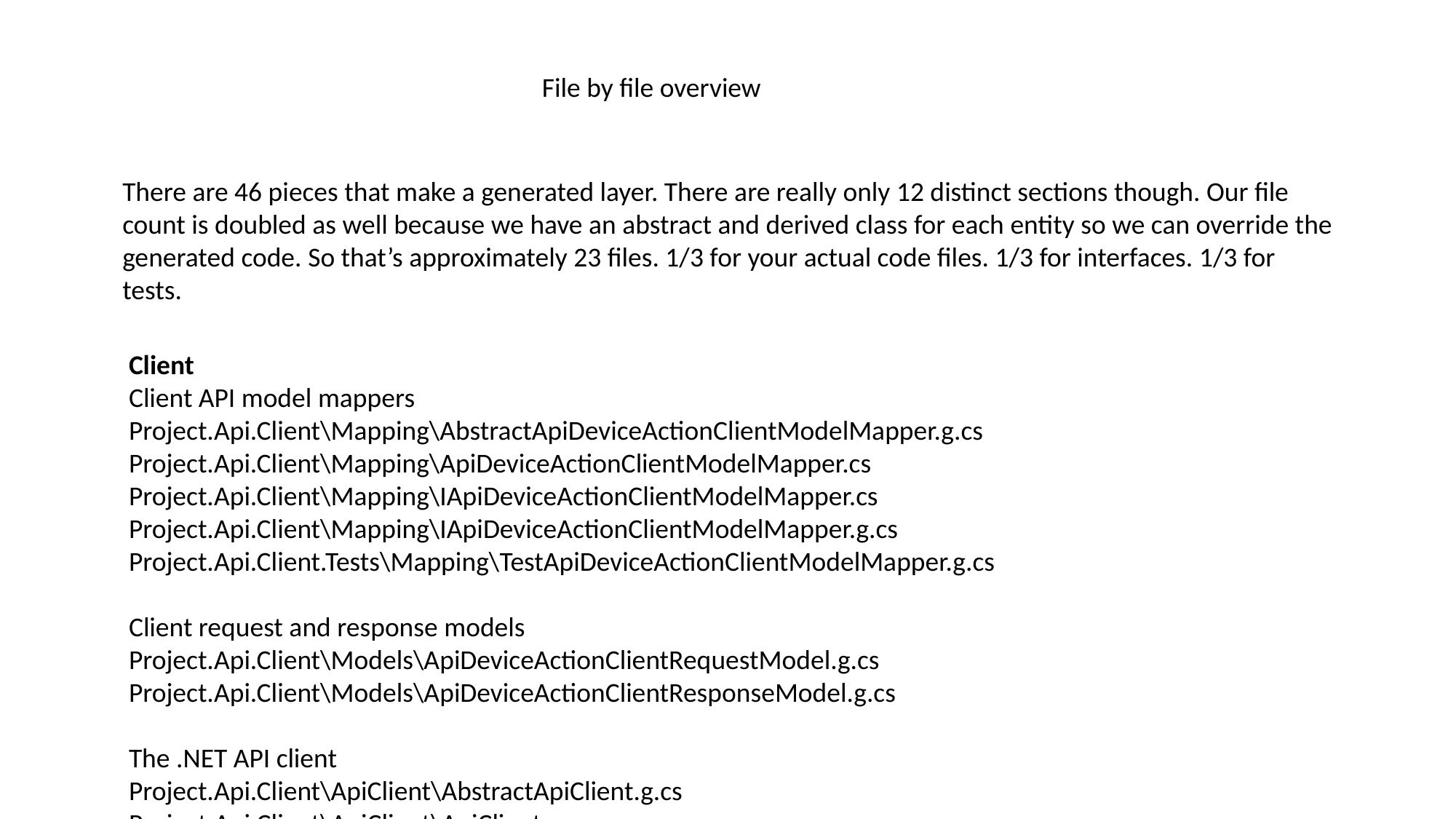

File by file overview
There are 46 pieces that make a generated layer. There are really only 12 distinct sections though. Our file count is doubled as well because we have an abstract and derived class for each entity so we can override the generated code. So that’s approximately 23 files. 1/3 for your actual code files. 1/3 for interfaces. 1/3 for tests.
Client
Client API model mappers
Project.Api.Client\Mapping\AbstractApiDeviceActionClientModelMapper.g.cs
Project.Api.Client\Mapping\ApiDeviceActionClientModelMapper.cs
Project.Api.Client\Mapping\IApiDeviceActionClientModelMapper.cs
Project.Api.Client\Mapping\IApiDeviceActionClientModelMapper.g.cs
Project.Api.Client.Tests\Mapping\TestApiDeviceActionClientModelMapper.g.cs

Client request and response models
Project.Api.Client\Models\ApiDeviceActionClientRequestModel.g.cs
Project.Api.Client\Models\ApiDeviceActionClientResponseModel.g.cs

The .NET API client
Project.Api.Client\ApiClient\AbstractApiClient.g.cs
Project.Api.Client\ApiClient\ApiClient.cs

TODO lib files

Contracts
TODO API responses

DataAccess

Entity Framework entities and repositories
Project.Api.DataAccess\Entities\DeviceAction.g.cs
Project.Api.DataAccess\Repositories\AbstractDeviceActionRepository.g.cs
Project.Api.DataAccess\Repositories\DeviceActionRepository.cs
Project.Api.DataAccess\Repositories\IDeviceActionRepository.cs
Project.Api.DataAccess\Repositories\IDeviceActionRepository.g.cs
Project.Api.DataAccess.Tests\Repositories\TestDeviceActionRepository.g.cs

The EntityFramework context
Project.Api.DataAccess\EntityFramework\AbstractApplicationDbContext.cs
Project.Api.DataAccess\EntityFramework\AbstractApplicationDbContext.g.cs

TODO
Migration files

TODO lib files

Service
API Model Mappers
Maps API request and response models and handles creating JSON patches
Project.Api.Services\Mapping\Api\ApiDeviceActionServerModelMapper.cs
Project.Api.Services\Mapping\Api\IApiDeviceActionServerModelMapper.cs
Project.Api.Services\Mapping\Api\IApiDeviceActionServerModelMapper.g.cs
Project.Api.Services.Tests\Mapping\TestApiDeviceActionServerModelMapper.g.cs
Project.Api.Services\Mapping\Api\AbstractApiDeviceActionServerModelMapper.g.cs

DAL Object Mappers
Maps entities to business objects and vice versa
Project.Api.Services.Tests\Mapping\DAL\TestDALDeviceActionMapper.cs
Project.Api.Services\Mapping\DAL\DALAbstractDeviceActionMapper.g.cs
Project.Api.Services\Mapping\DAL\DALDeviceActionMapper.cs
Project.Api.Services\Mapping\DAL\IDALDeviceActionMapper.cs
Project.Api.Services\Mapping\DAL\IDALDeviceActionMapper.g.cs

Business Object Mappers
Maps API models to business objects and vice versa
Project.Api.Services\Mapping\BOL\BOLAbstractDeviceActionMapper.g.cs
Project.Api.Services\Mapping\BOL\BOLDeviceActionMapper.cs
Project.Api.Services\Mapping\BOL\IBOLDeviceActionMapper.cs
Project.Api.Services\Mapping\BOL\IBOLDeviceActionMapper.g.cs
Project.Api.Services.Tests\Mapping\BOL\TestBOLDeviceActionMapper.cs

Server API models
The API models the server uses in requests and responses. These are different from what the client uses.
Project.Api.Services\Models\ApiDeviceActionServerRequestModel.g.cs
Project.Api.Services\Models\ApiDeviceActionServerResponseModel.g.cs
Project.Api.Services.Tests\Mapping\TestApiDeviceActionServerModelMapper.g.cs

Service model validation
Project.Api.Services\ModelValidators\AbstractApiDeviceActionServerRequestModelValidator.g.cs
Project.Api.Services\ModelValidators\ApiDeviceActionServerRequestModelValidator.cs
Project.Api.Services\ModelValidators\IApiDeviceActionServerRequestModelValidator.cs
Project.Api.Services\ModelValidators\IApiDeviceActionServerRequestModelValidator.g.cs
Project.Api.Services.Tests\ModelValidators\TestApiDeviceActionServerRequestModelValidator.g.cs

Service
Project.Api.Services\Services\AbstractDeviceActionService.g.cs
Project.Api.Services\Services\DeviceActionService.cs
Project.Api.Services\Services\IDeviceActionService.cs
Project.Api.Services\Services\IDeviceActionService.g.cs
Project.Api.Services.Tests\Services\TestDeviceActionService.g.cs

Business objects.
Project.Api.Services\BusinessObjects\AbstractBODeviceAction.g.cs
Project.Api.Services\BusinessObjects\BODeviceAction.g.cs

TODO lib files

Web
Controllers
Project.Api.Web\Controllers\AbstractDeviceActionController.g.cs
Project.Api.Web\Controllers\DeviceActionController.cs
Project.Api.Web.Tests\Controllers\TestDeviceActionController.g.cs
Integration Tests
Project.Api.Web.IntegrationTests\Tests\DeviceActionIntegrationTests.g.cs

TODO startup, TestStartup, Program.cs, CustomWebHostService, includes